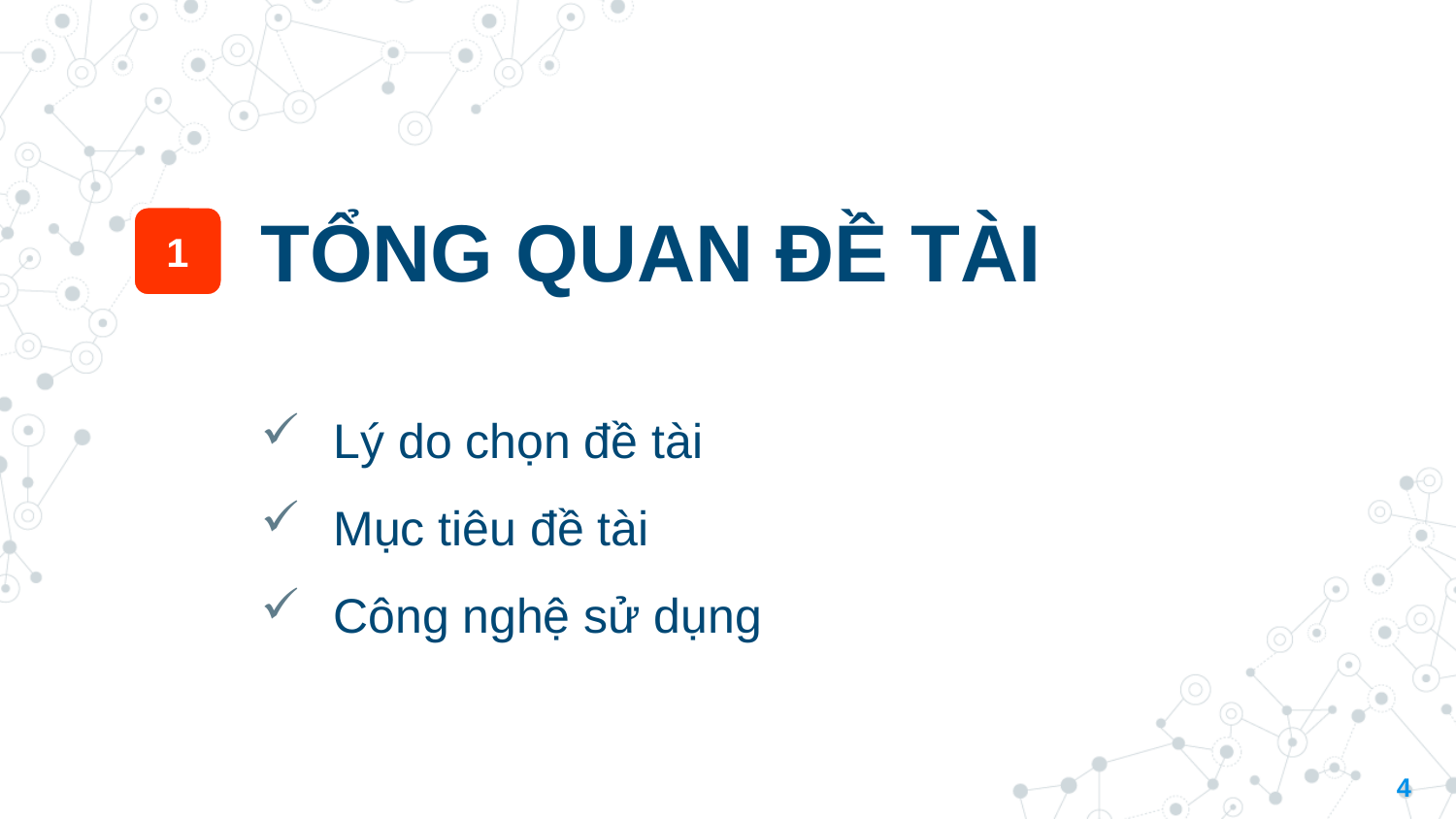

# TỔNG QUAN ĐỀ TÀI
1
Lý do chọn đề tài
Mục tiêu đề tài
Công nghệ sử dụng
4